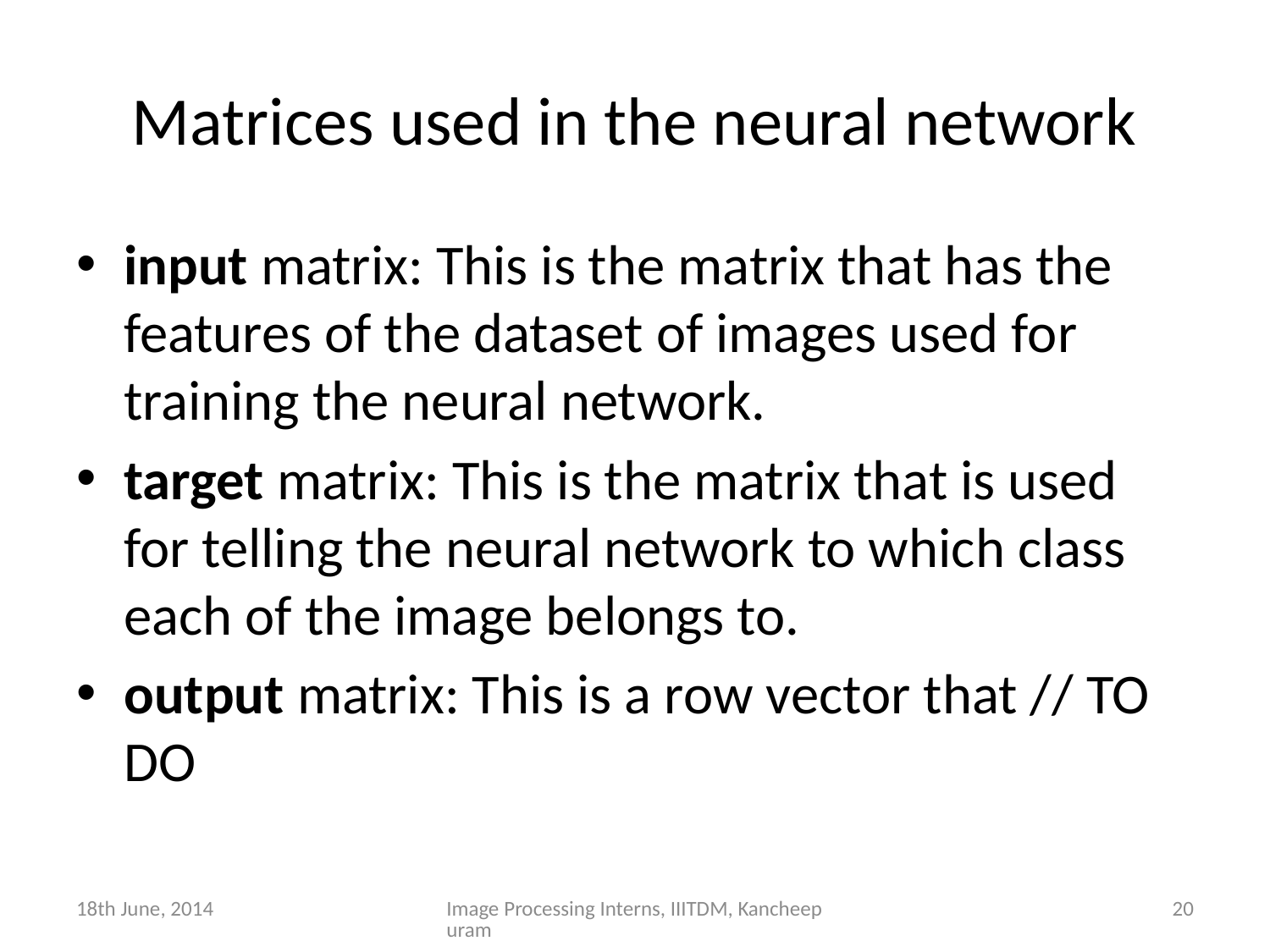

# Matrices used in the neural network
input matrix: This is the matrix that has the features of the dataset of images used for training the neural network.
target matrix: This is the matrix that is used for telling the neural network to which class each of the image belongs to.
output matrix: This is a row vector that // TO DO
18th June, 2014
Image Processing Interns, IIITDM, Kancheepuram
20